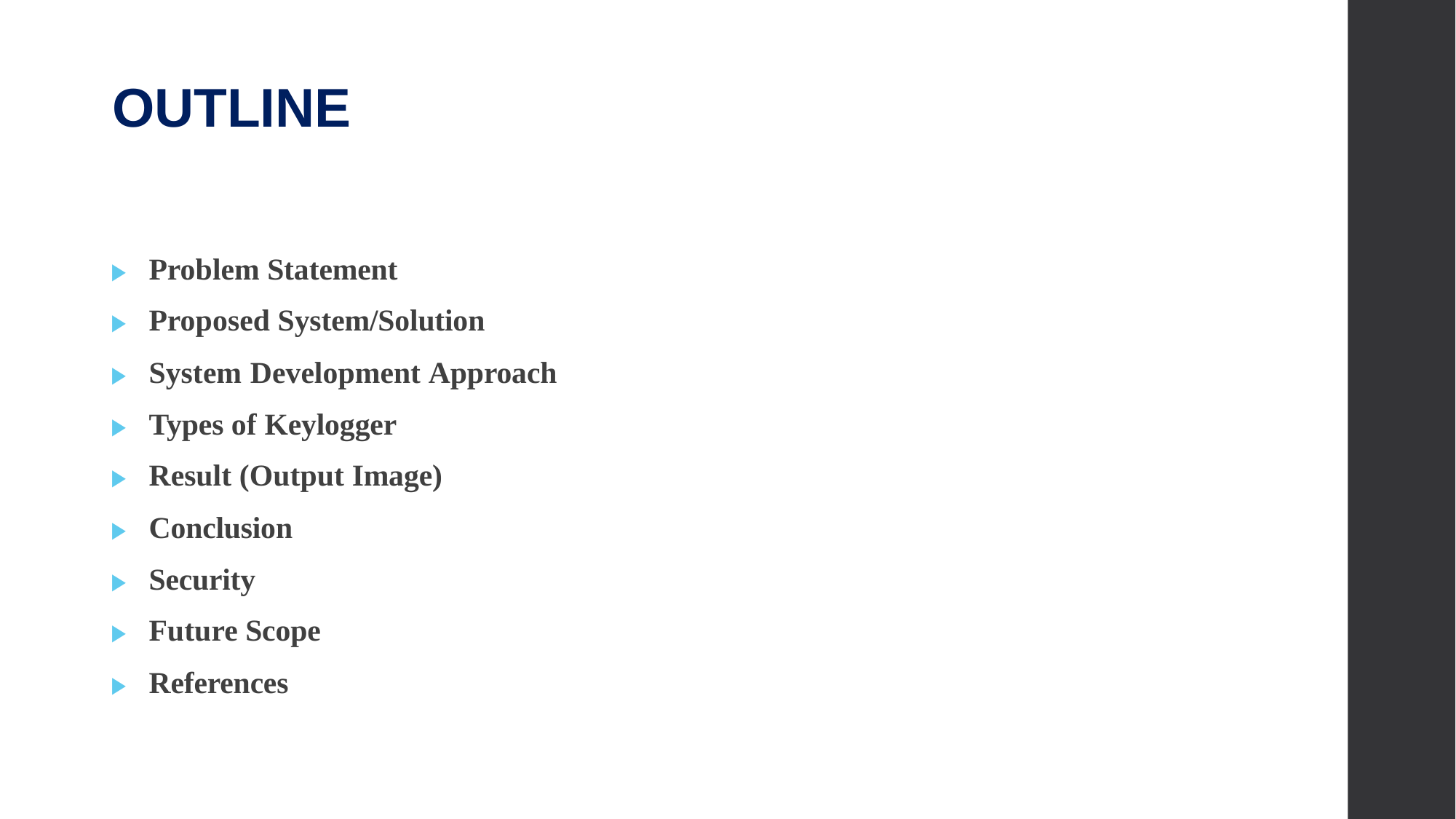

# OUTLINE
▶	Problem Statement
▶	Proposed System/Solution
▶	System Development Approach
▶	Types of Keylogger
▶	Result (Output Image)
▶	Conclusion
▶	Security
▶	Future Scope
▶	References